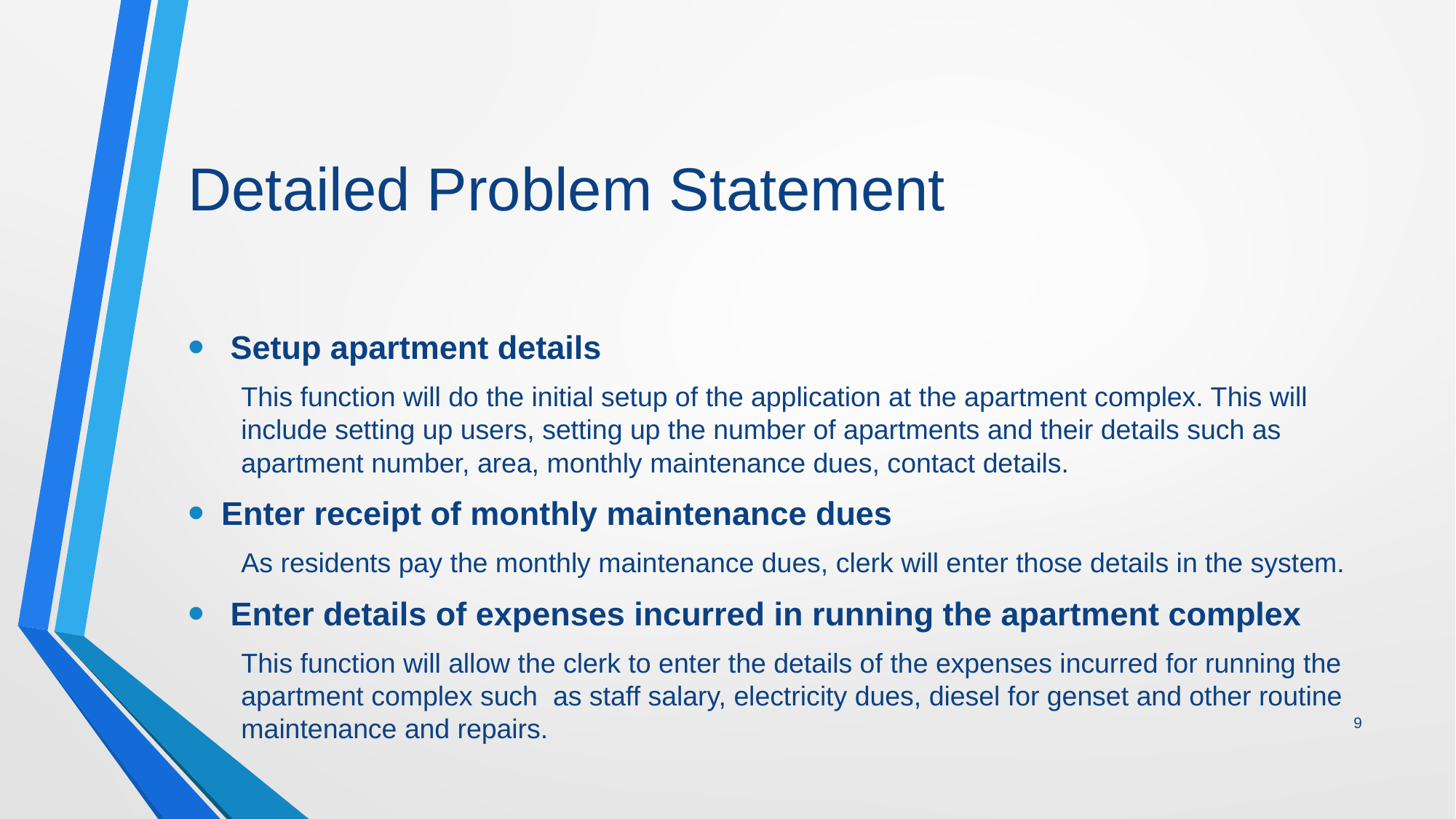

# Detailed Problem Statement
 Setup apartment details
This function will do the initial setup of the application at the apartment complex. This will include setting up users, setting up the number of apartments and their details such as apartment number, area, monthly maintenance dues, contact details.
Enter receipt of monthly maintenance dues
As residents pay the monthly maintenance dues, clerk will enter those details in the system.
 Enter details of expenses incurred in running the apartment complex
This function will allow the clerk to enter the details of the expenses incurred for running the apartment complex such  as staff salary, electricity dues, diesel for genset and other routine maintenance and repairs.
9